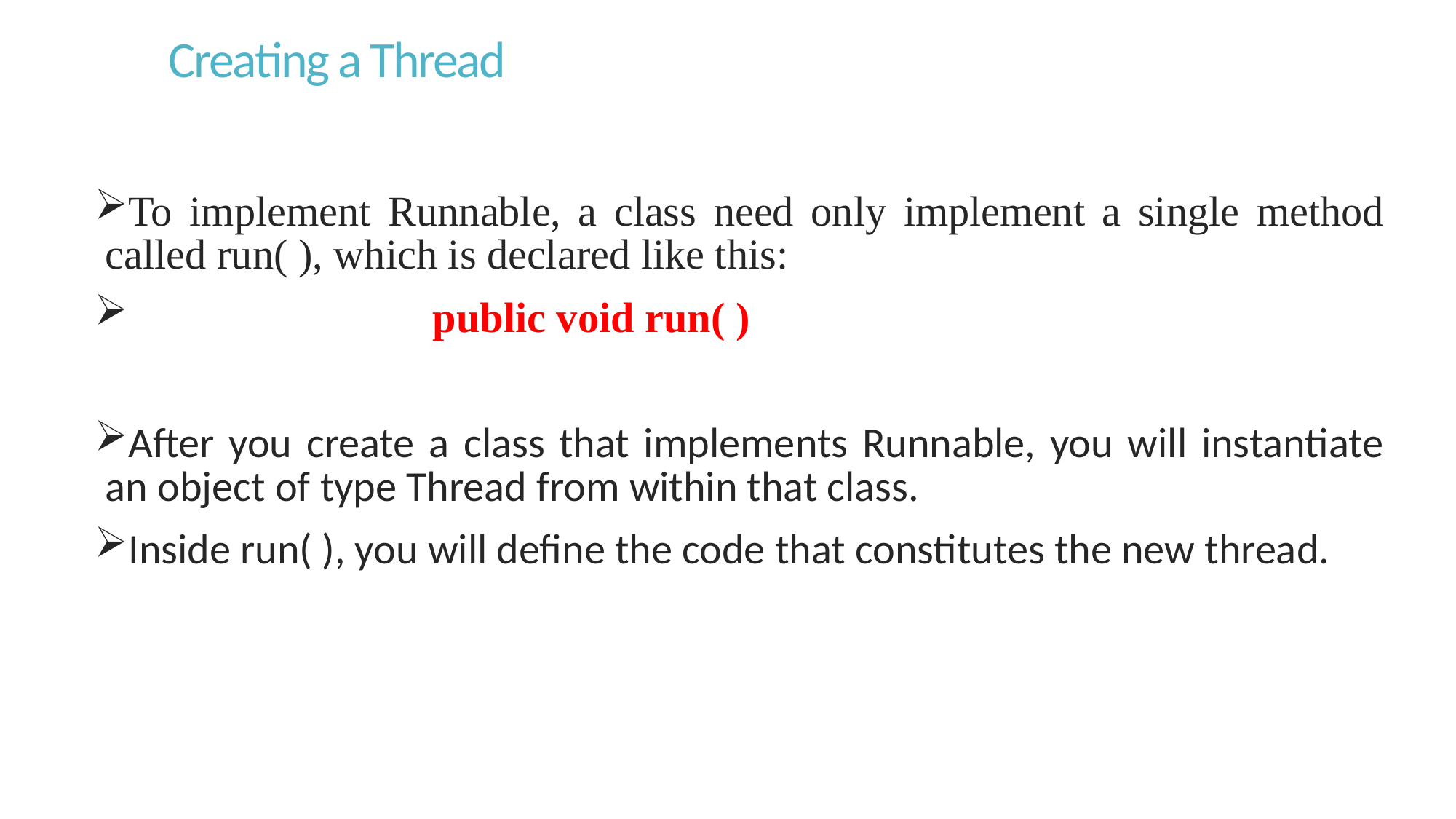

# Creating a Thread
To implement Runnable, a class need only implement a single method called run( ), which is declared like this:
			public void run( )

After you create a class that implements Runnable, you will instantiate an object of type Thread from within that class.
Inside run( ), you will define the code that constitutes the new thread.